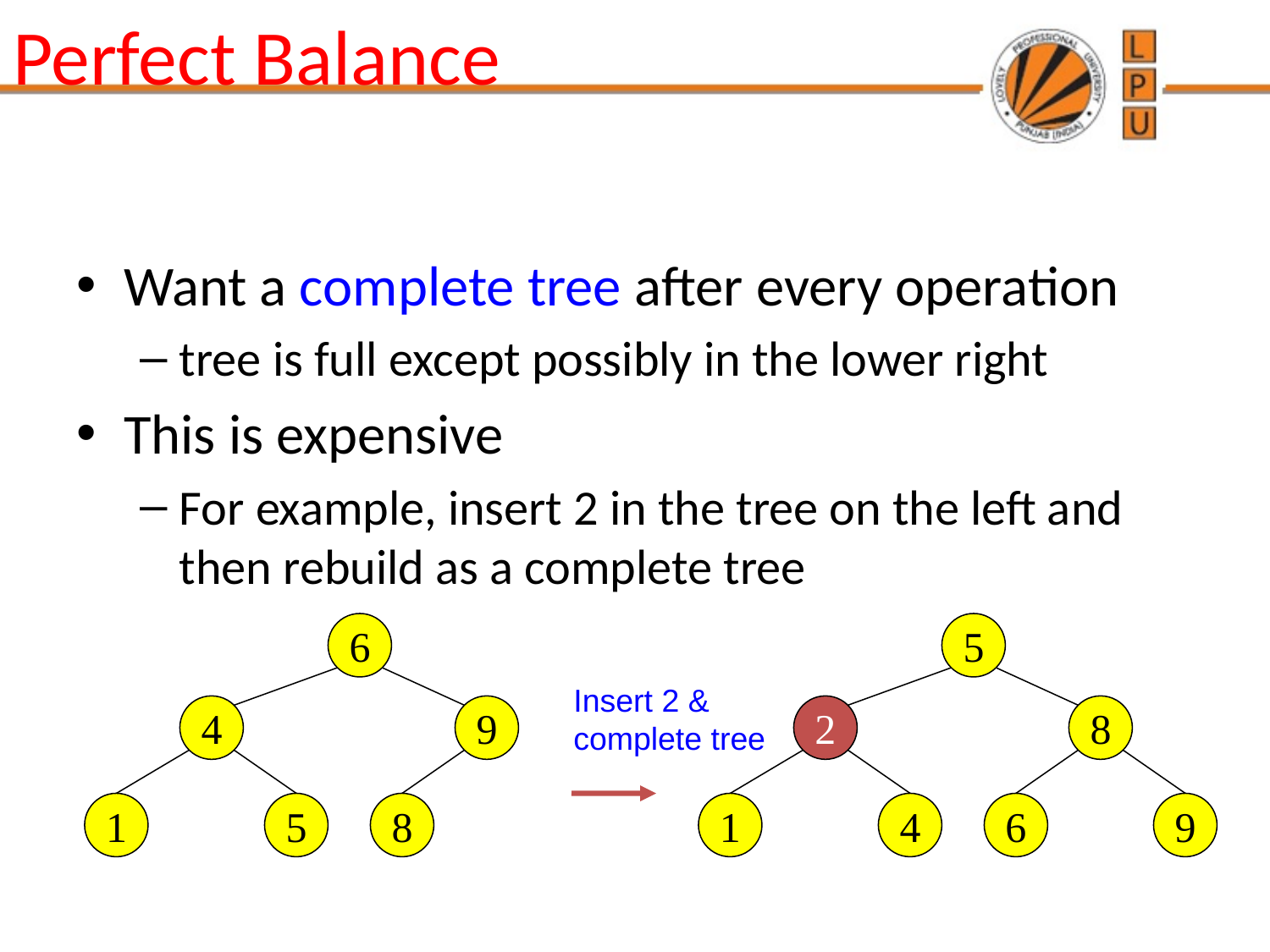

# Perfect Balance
Want a complete tree after every operation
tree is full except possibly in the lower right
This is expensive
For example, insert 2 in the tree on the left and then rebuild as a complete tree
6
5
Insert 2 &
complete tree
4
9
2
8
1
5
8

1
4
6
9